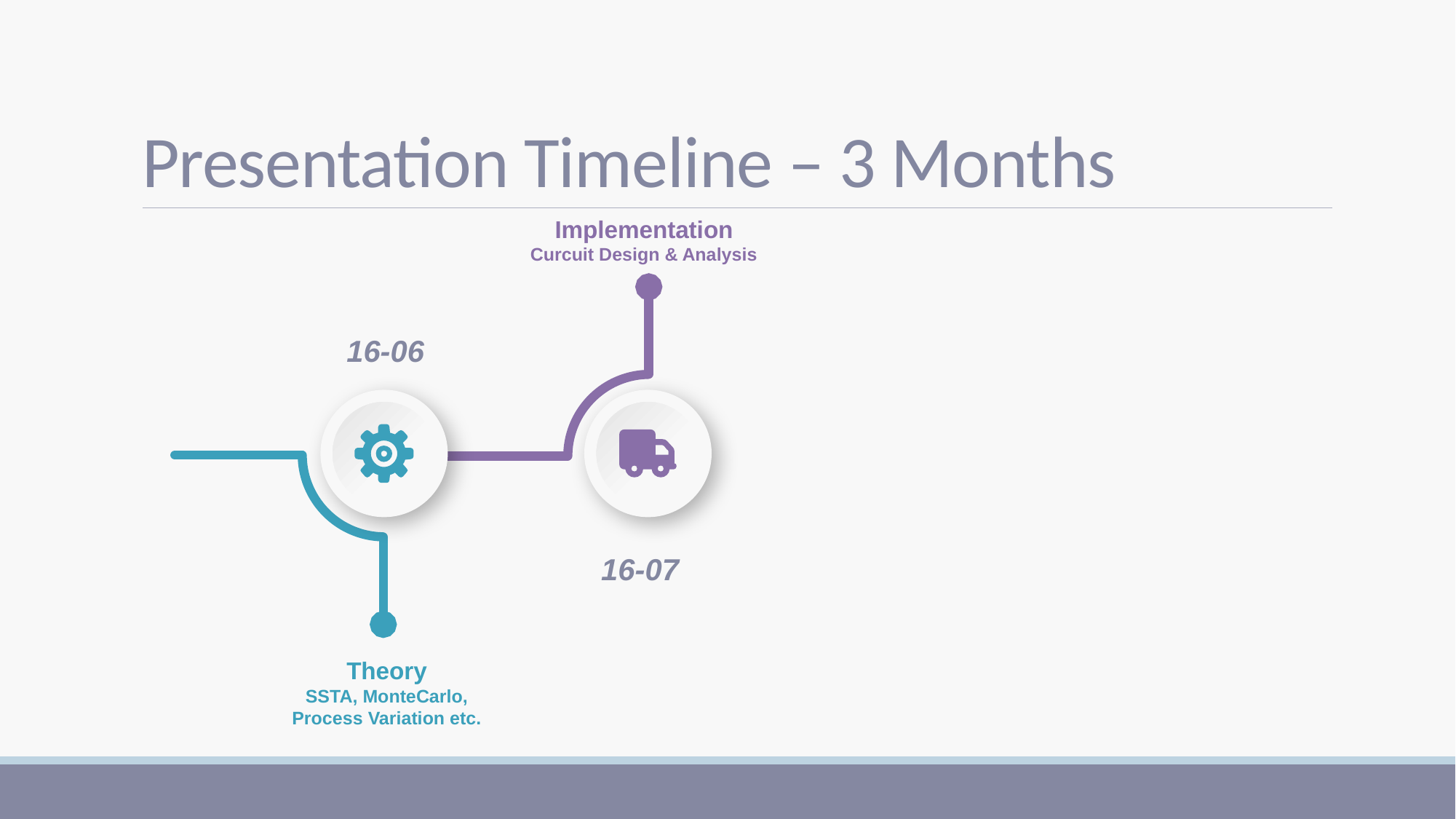

# Presentation Timeline – 3 Months
Implementation
Curcuit Design & Analysis

16-06

16-07
Theory
SSTA, MonteCarlo,
Process Variation etc.